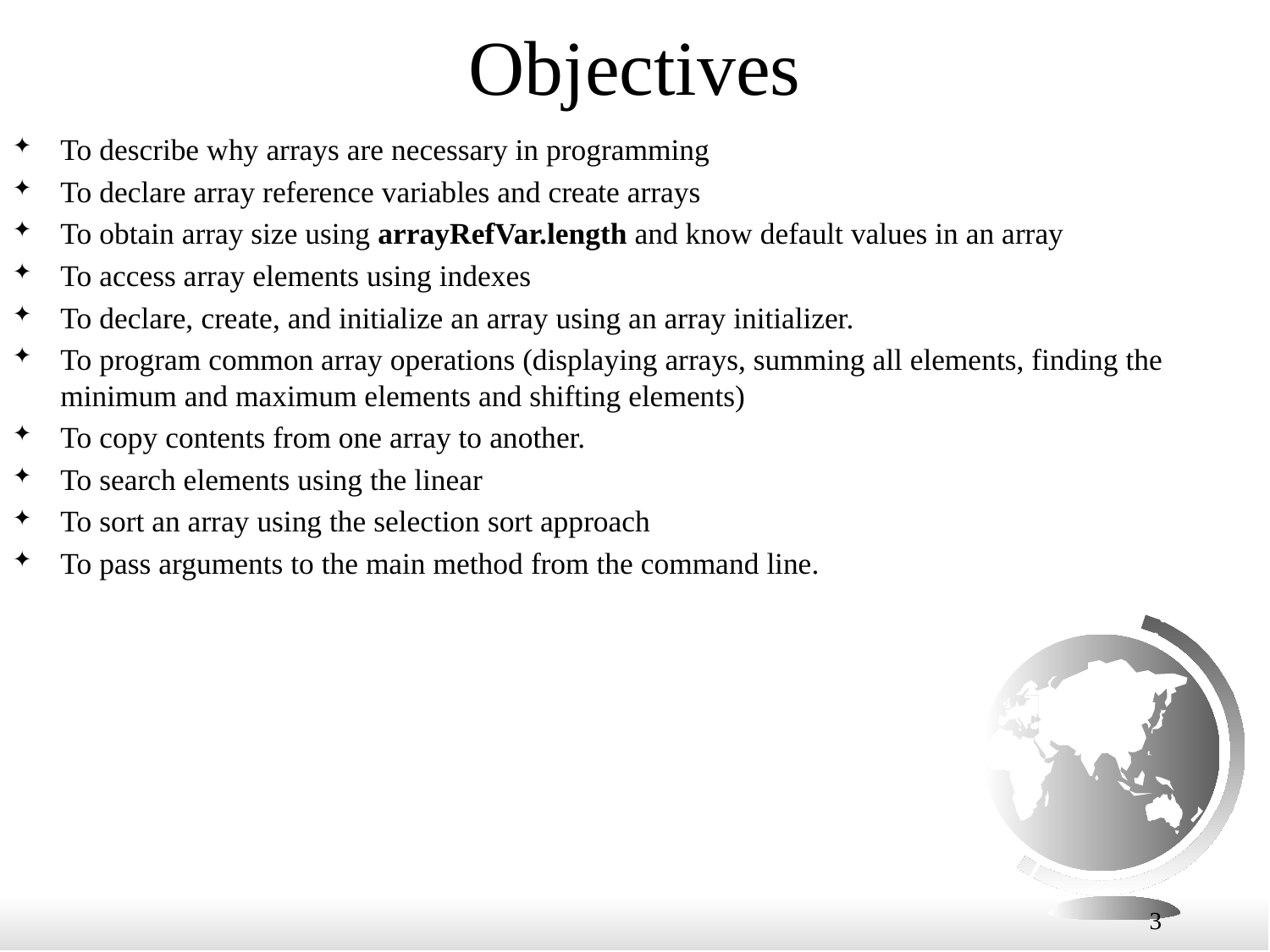

# Objectives
To describe why arrays are necessary in programming
To declare array reference variables and create arrays
To obtain array size using arrayRefVar.length and know default values in an array
To access array elements using indexes
To declare, create, and initialize an array using an array initializer.
To program common array operations (displaying arrays, summing all elements, finding the minimum and maximum elements and shifting elements)
To copy contents from one array to another.
To search elements using the linear
To sort an array using the selection sort approach
To pass arguments to the main method from the command line.

3